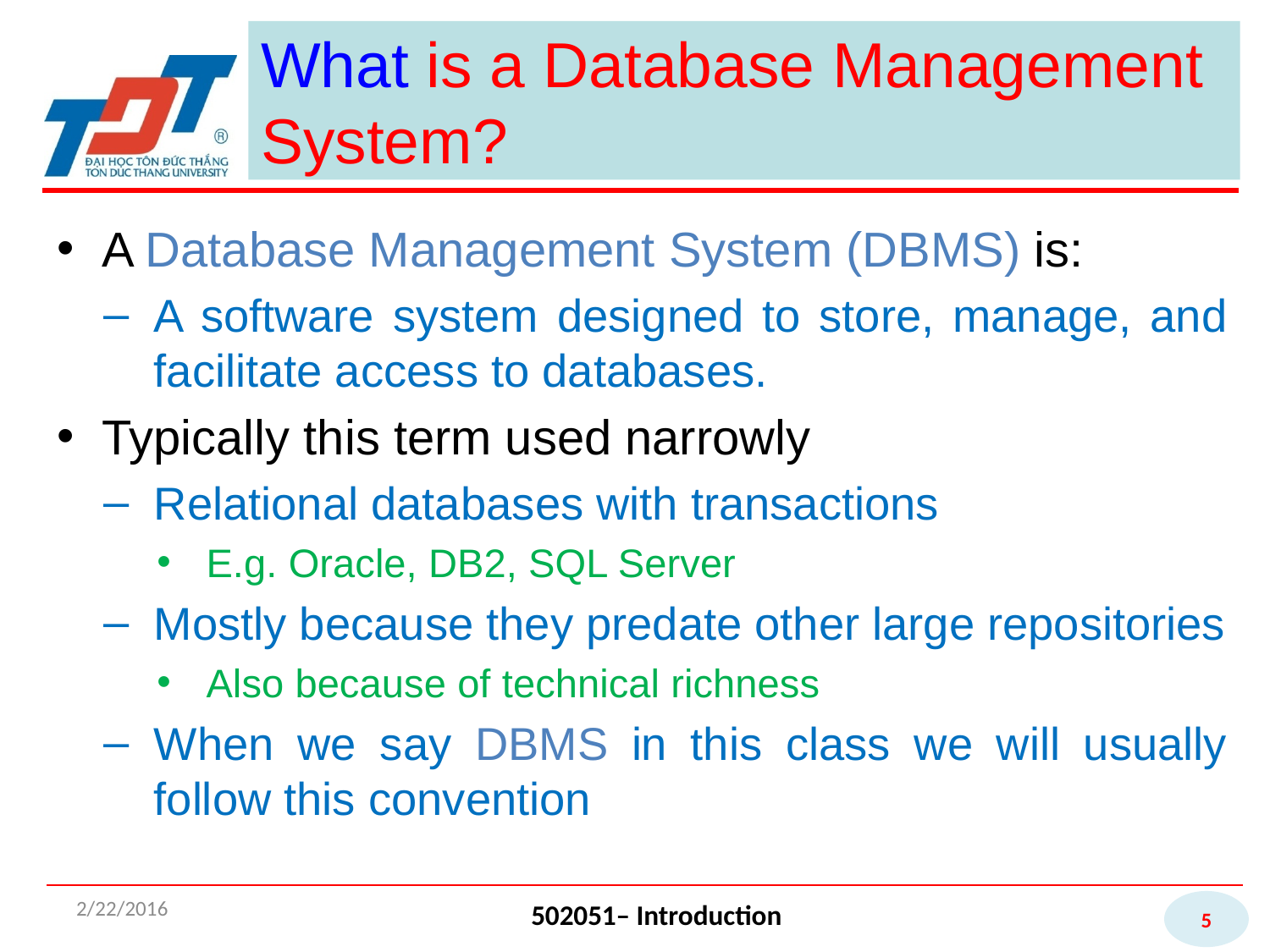

# What is a Database Management System?
A Database Management System (DBMS) is:
A software system designed to store, manage, and facilitate access to databases.
Typically this term used narrowly
Relational databases with transactions
E.g. Oracle, DB2, SQL Server
Mostly because they predate other large repositories
Also because of technical richness
When we say DBMS in this class we will usually follow this convention
2/22/2016